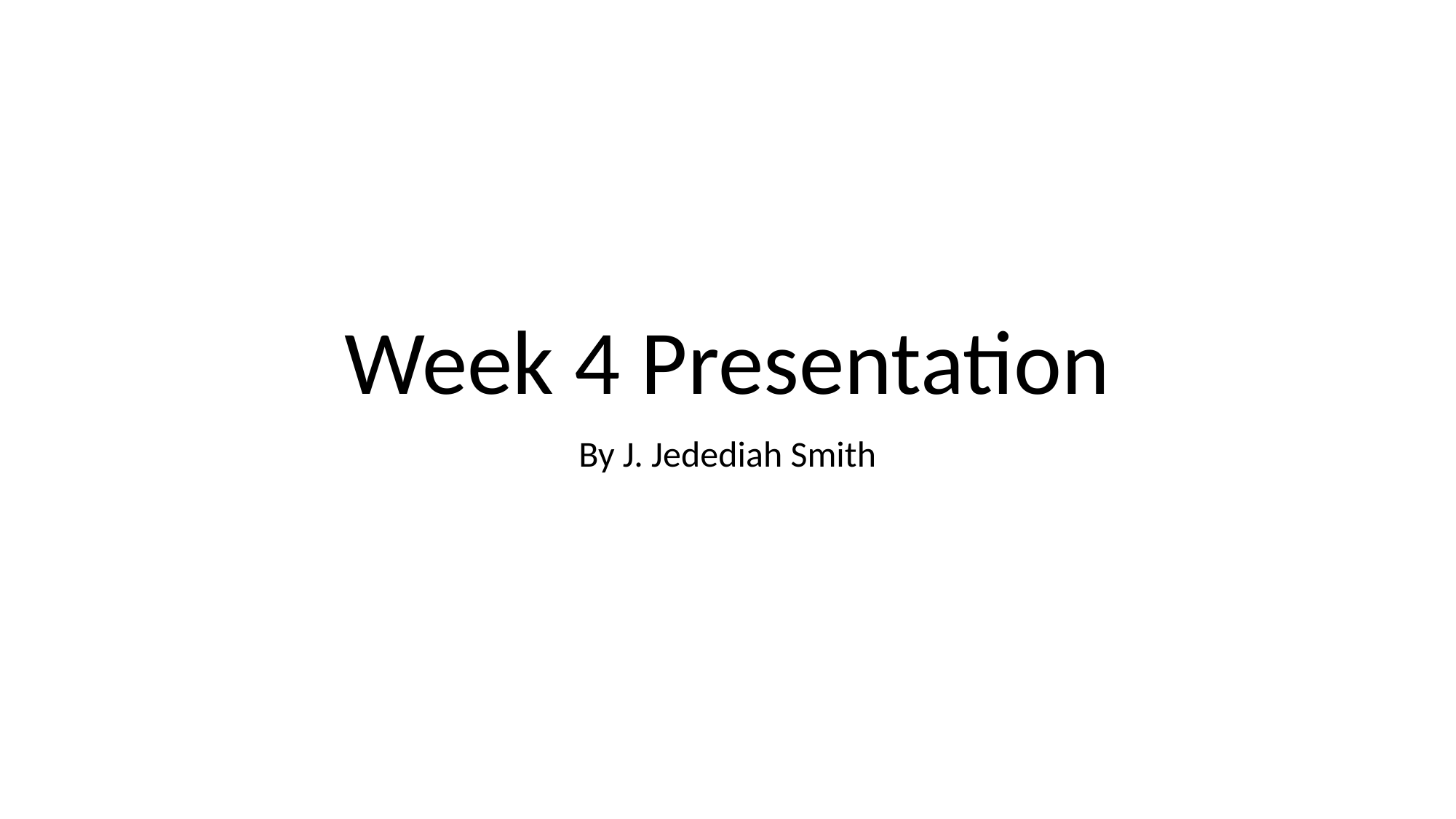

# Week 4 Presentation
By J. Jedediah Smith